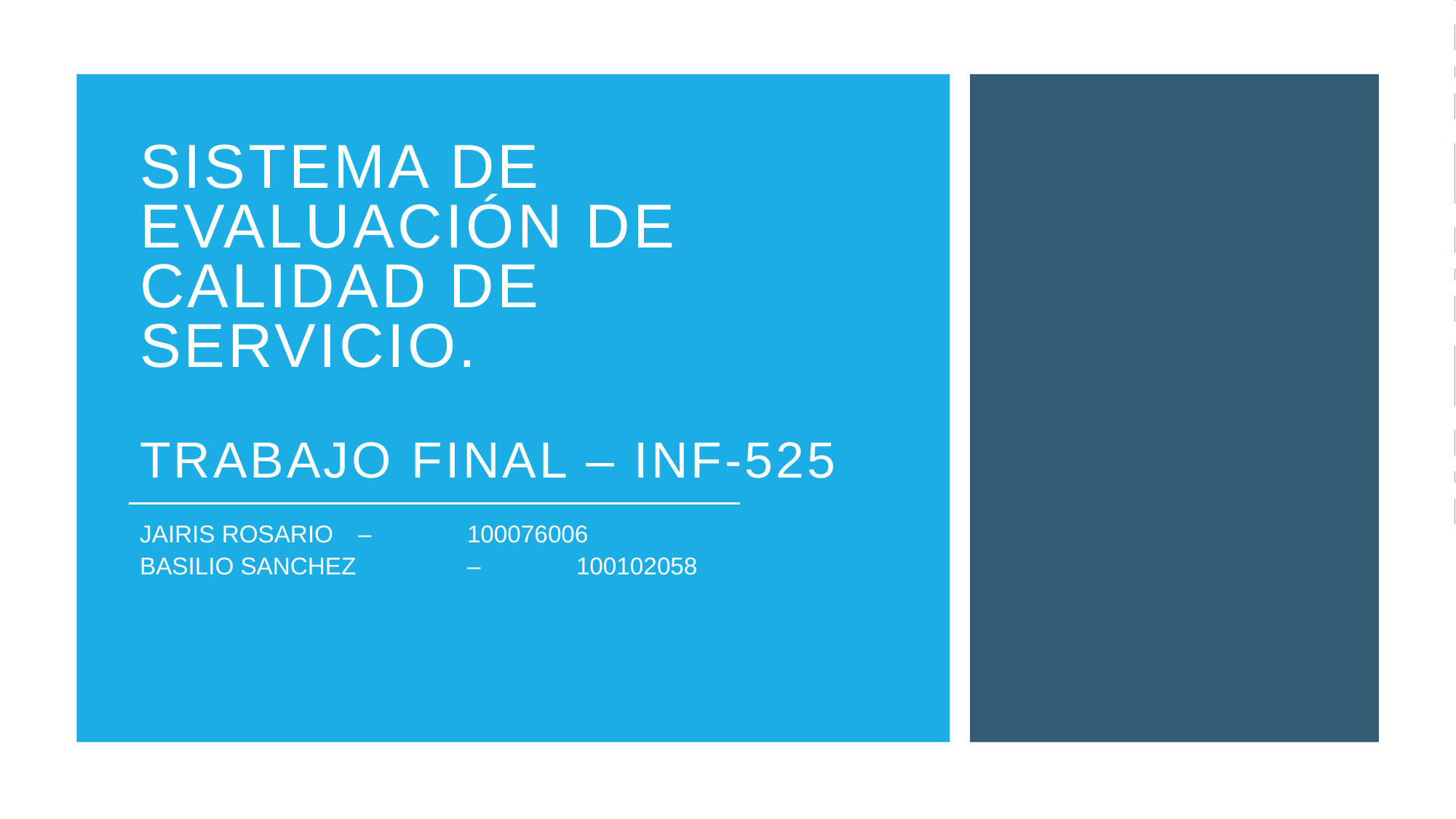

# Sistema de evaluación de calidad de servicio. TRABAJO FINAL – inf-525
JAIRIS ROSARIO 	– 	100076006
BASILIO SANCHEZ   	– 	100102058